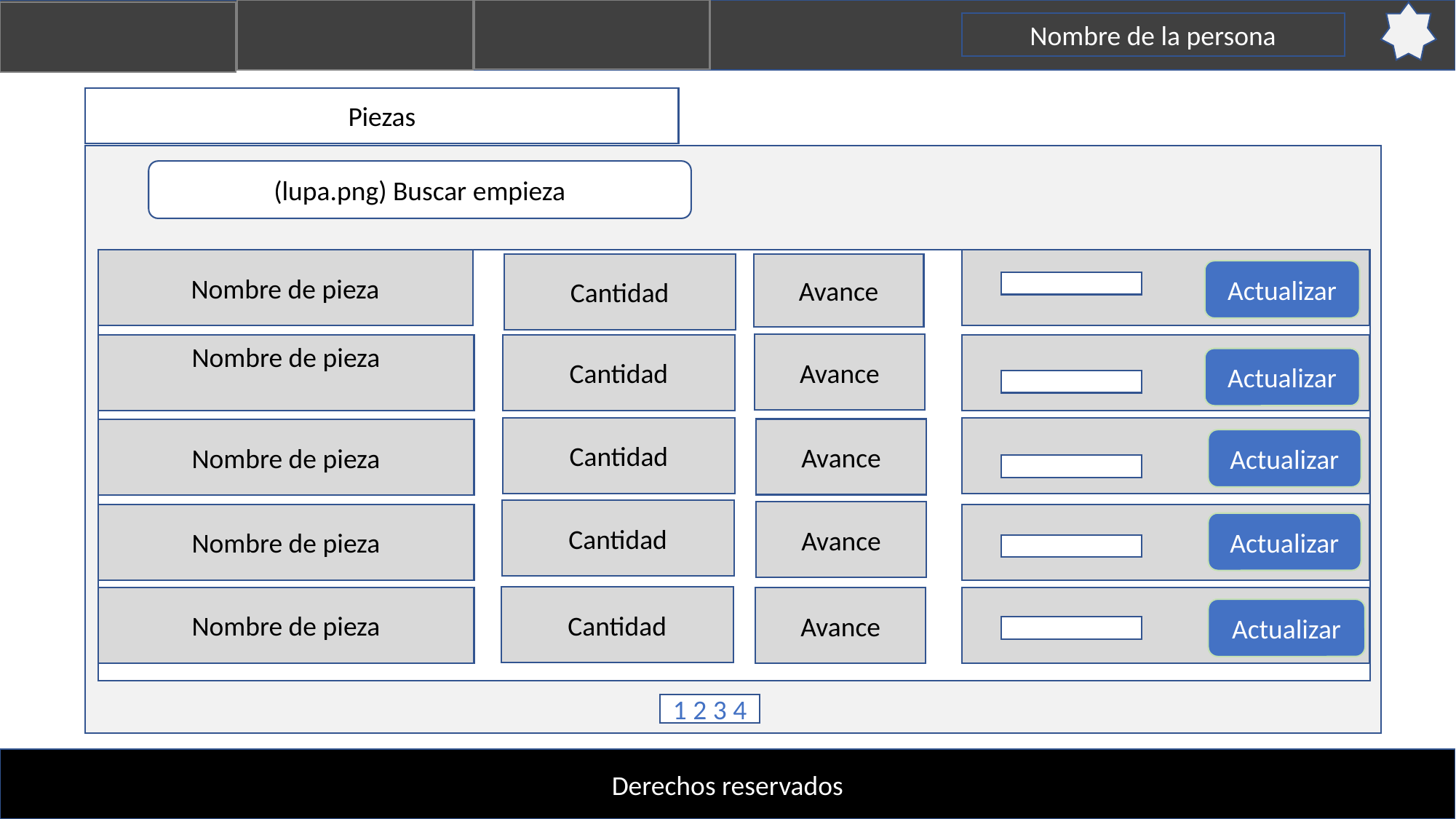

Nombre de la persona
Piezas

(lupa.png) Buscar empieza

Nombre de pieza

Avance
Cantidad
Actualizar

Avance
Nombre de pieza

Cantidad

Actualizar

Cantidad

Avance
Nombre de pieza
Actualizar

Cantidad
Avance
Nombre de pieza

Actualizar

Cantidad
Nombre de pieza
Avance

Actualizar

1 2 3 4
Derechos reservados